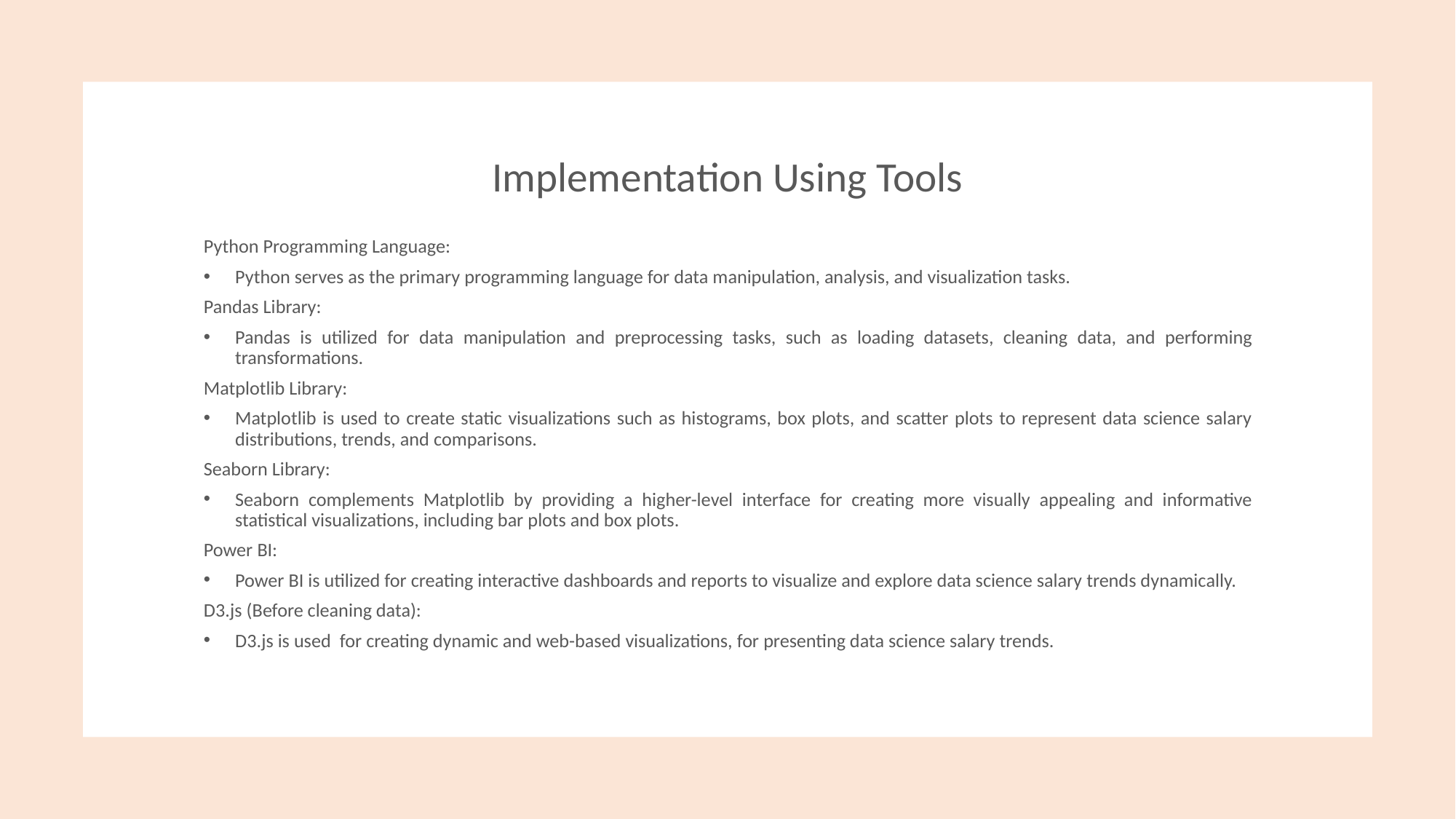

# Implementation Using Tools
Python Programming Language:
Python serves as the primary programming language for data manipulation, analysis, and visualization tasks.
Pandas Library:
Pandas is utilized for data manipulation and preprocessing tasks, such as loading datasets, cleaning data, and performing transformations.
Matplotlib Library:
Matplotlib is used to create static visualizations such as histograms, box plots, and scatter plots to represent data science salary distributions, trends, and comparisons.
Seaborn Library:
Seaborn complements Matplotlib by providing a higher-level interface for creating more visually appealing and informative statistical visualizations, including bar plots and box plots.
Power BI:
Power BI is utilized for creating interactive dashboards and reports to visualize and explore data science salary trends dynamically.
D3.js (Before cleaning data):
D3.js is used  for creating dynamic and web-based visualizations, for presenting data science salary trends.